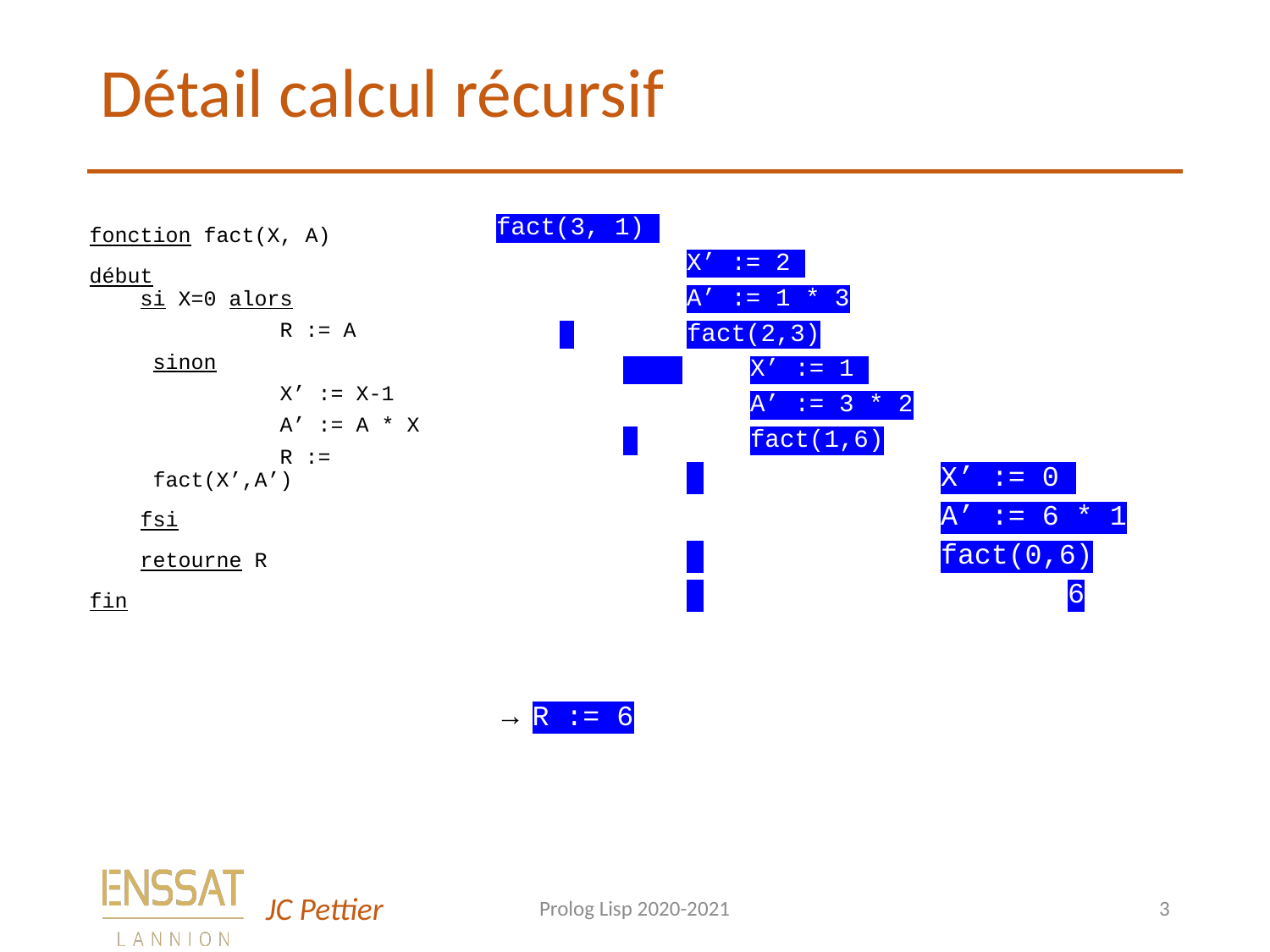

# Détail calcul récursif
fact(3, 1)
	X’ := 2
	A’ := 1 * 3
 	fact(2,3)
    	X’ := 1
	A’ := 3 * 2
 	fact(1,6)
 		X’ := 0
		A’ := 6 * 1
 		fact(0,6)
 			6

fonction fact(X, A)
début
    si X=0 alors
	R := A
sinon
	X’ := X-1
	A’ := A * X
 	R := fact(X’,A’)
    fsi
    retourne R
fin
→ R := 6

Prolog Lisp 2020-2021
3